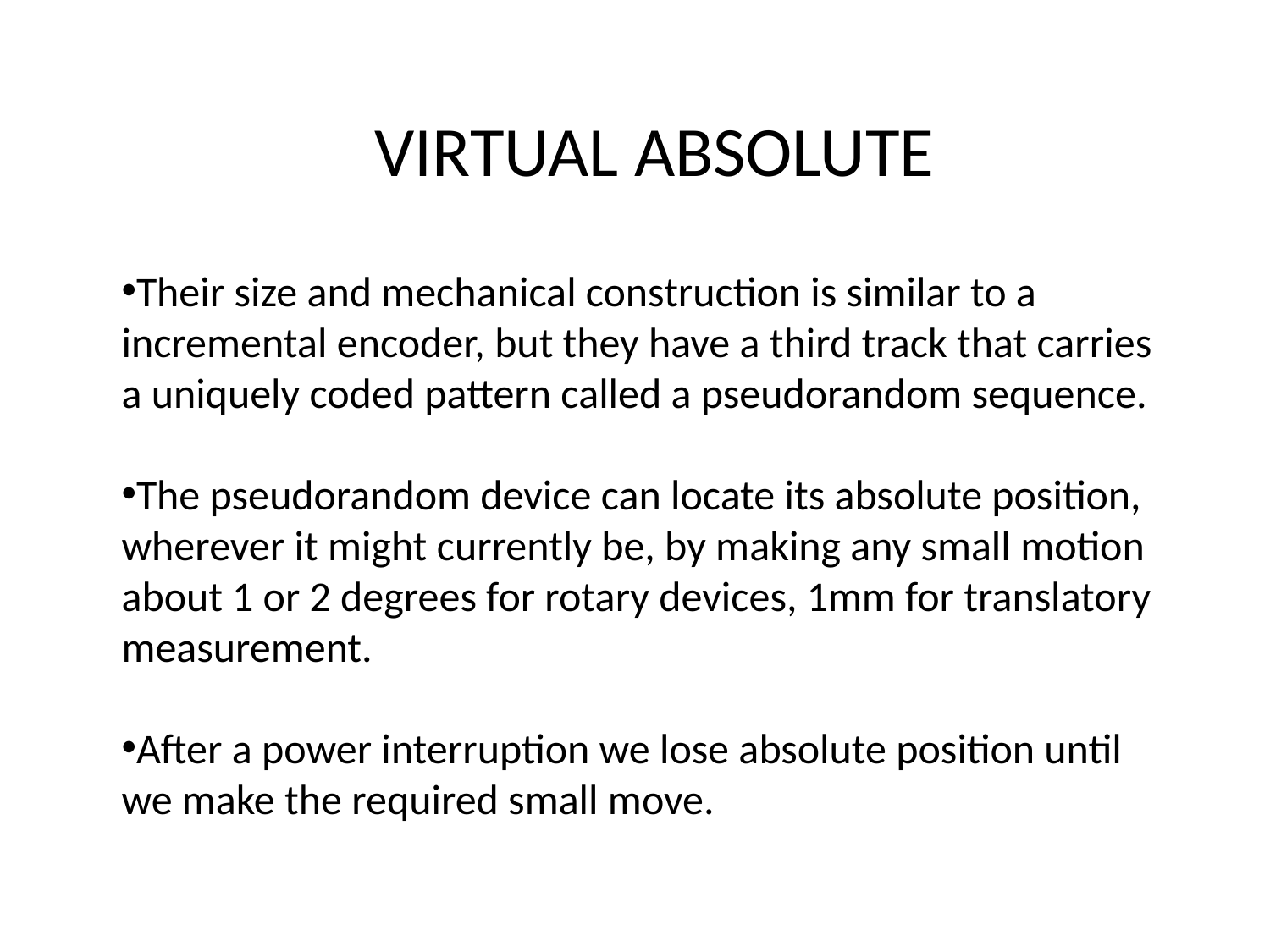

VIRTUAL ABSOLUTE
Their size and mechanical construction is similar to a incremental encoder, but they have a third track that carries a uniquely coded pattern called a pseudorandom sequence.

The pseudorandom device can locate its absolute position, wherever it might currently be, by making any small motion about 1 or 2 degrees for rotary devices, 1mm for translatory measurement.

After a power interruption we lose absolute position until we make the required small move.